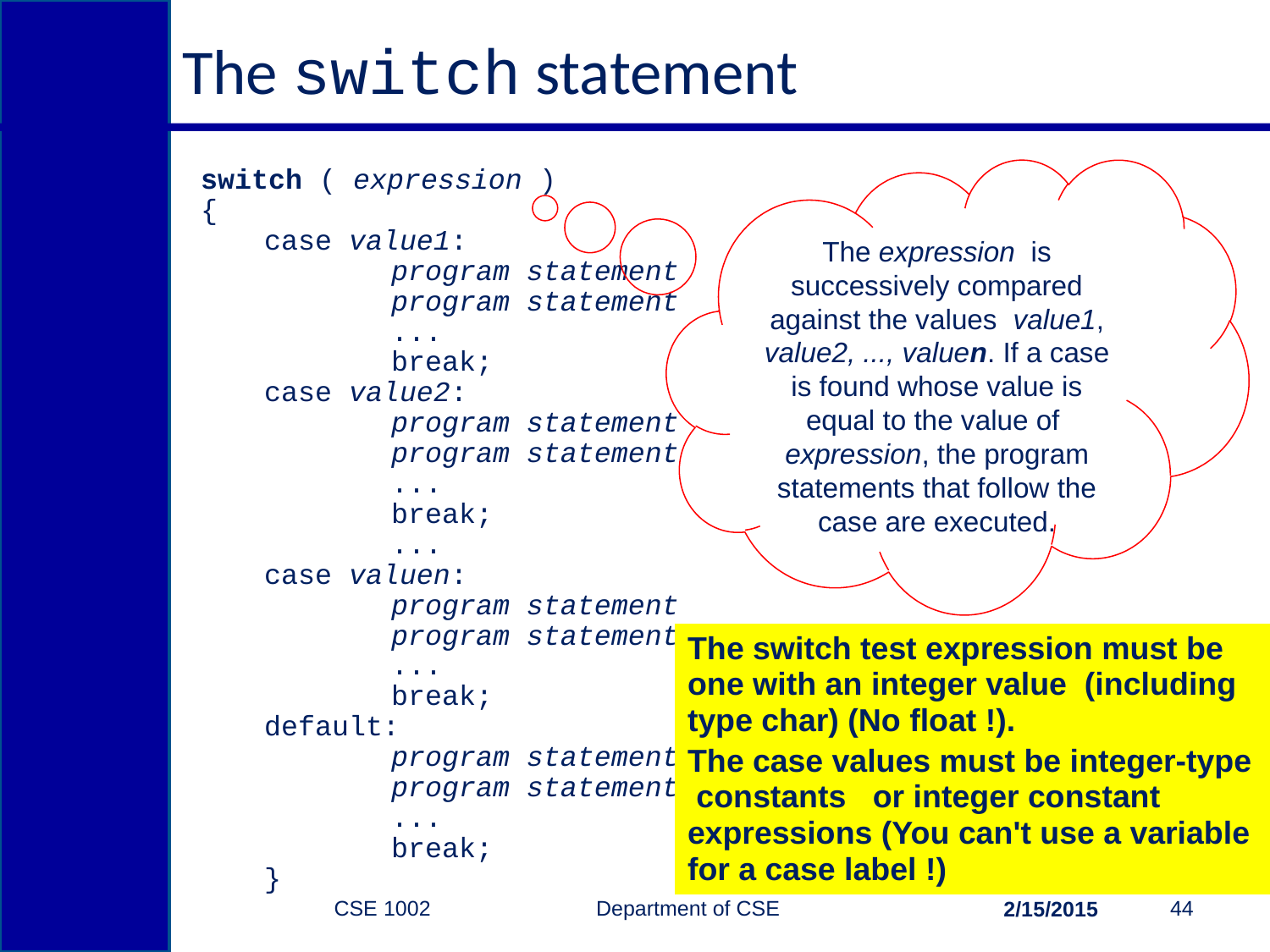

# The switch statement

switch ( expression )
{
case value1:
	program statement
	program statement
	...
	break;
case value2:
	program statement
	program statement
	...
	break;
	...
case valuen:
	program statement
	program statement
	...
	break;
default:
	program statement
	program statement
	...
	break;
}
The expression  is successively compared against the values  value1, value2, ..., valuen. If a case is found whose value is equal to the value of  expression, the program statements that follow the case are executed.
The switch test expression must be one with an integer value  (including type char) (No float !).
The case values must be integer-type  constants   or integer constant expressions (You can't use a variable for a case label !)
CSE 1002                            Department of CSE
44
2/15/2015